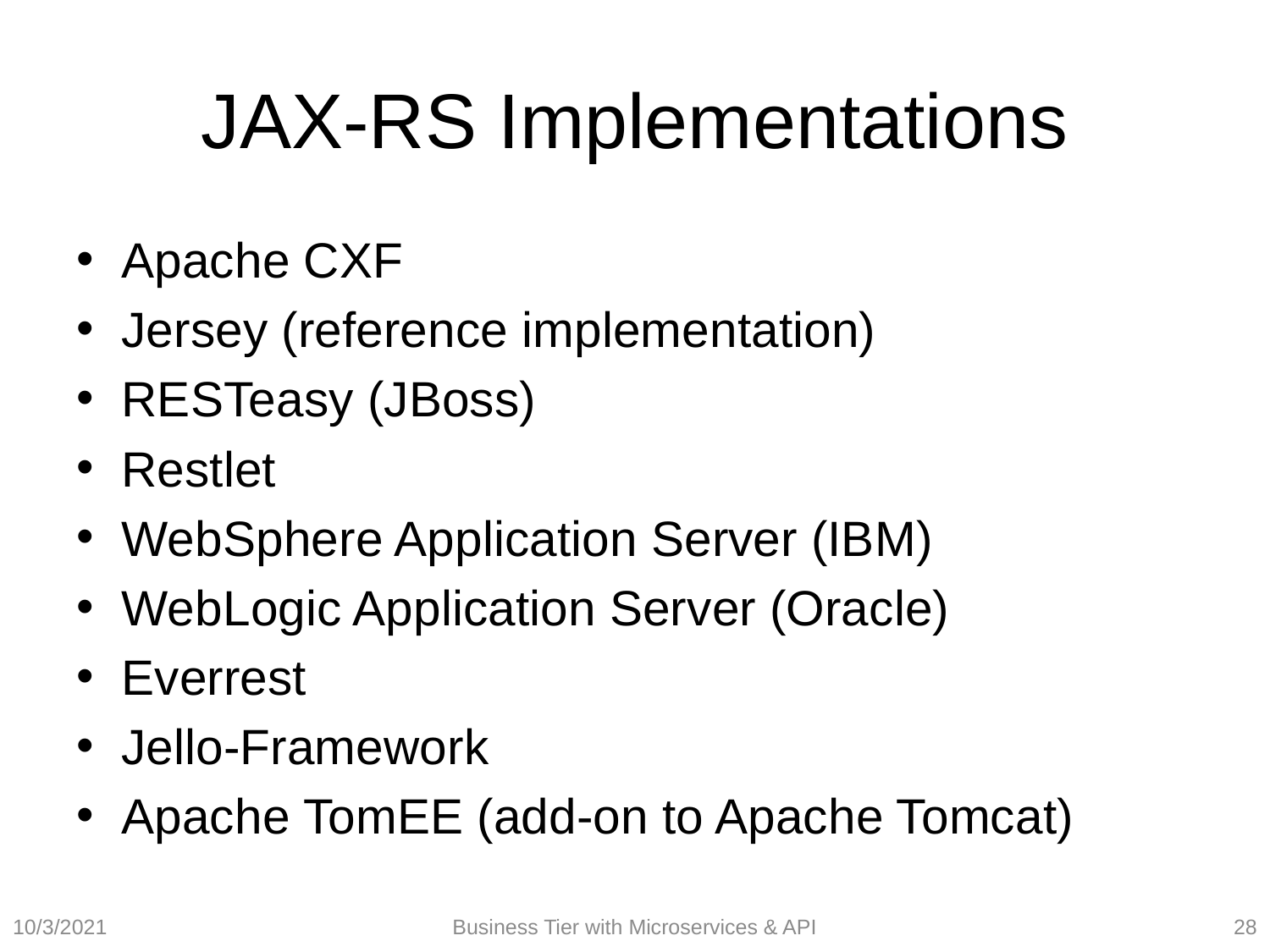

# JAX-RS Implementations
Apache CXF
Jersey (reference implementation)
RESTeasy (JBoss)
Restlet
WebSphere Application Server (IBM)
WebLogic Application Server (Oracle)
Everrest
Jello-Framework
Apache TomEE (add-on to Apache Tomcat)
10/3/2021
Business Tier with Microservices & API
28